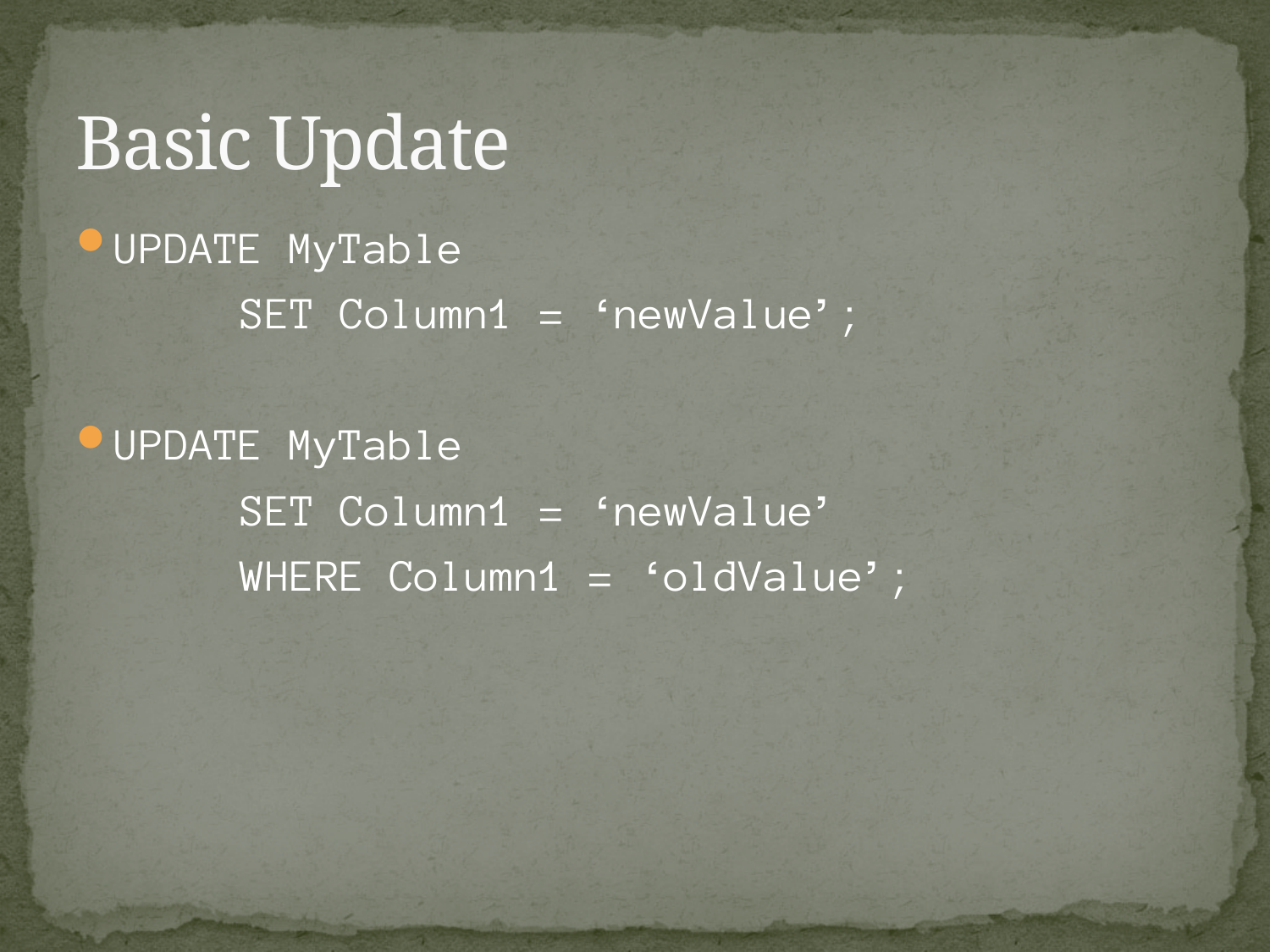

# Basic Update
UPDATE MyTable
		SET Column1 = ‘newValue’;

UPDATE MyTable
		SET Column1 = ‘newValue’
		WHERE Column1 = ‘oldValue’;